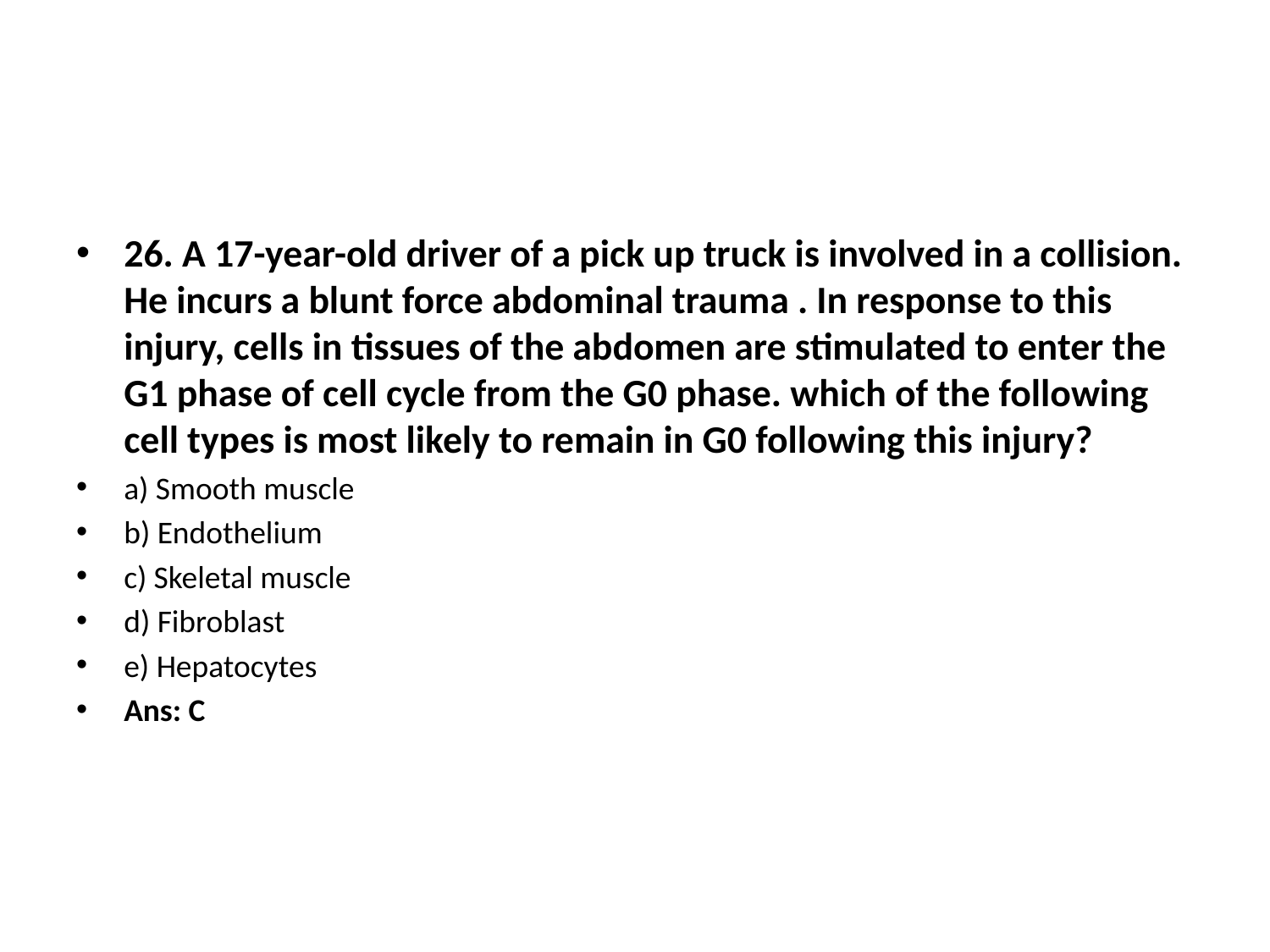

26. A 17-year-old driver of a pick up truck is involved in a collision. He incurs a blunt force abdominal trauma . In response to this injury, cells in tissues of the abdomen are stimulated to enter the G1 phase of cell cycle from the G0 phase. which of the following cell types is most likely to remain in G0 following this injury?
a) Smooth muscle
b) Endothelium
c) Skeletal muscle
d) Fibroblast
e) Hepatocytes
Ans: C